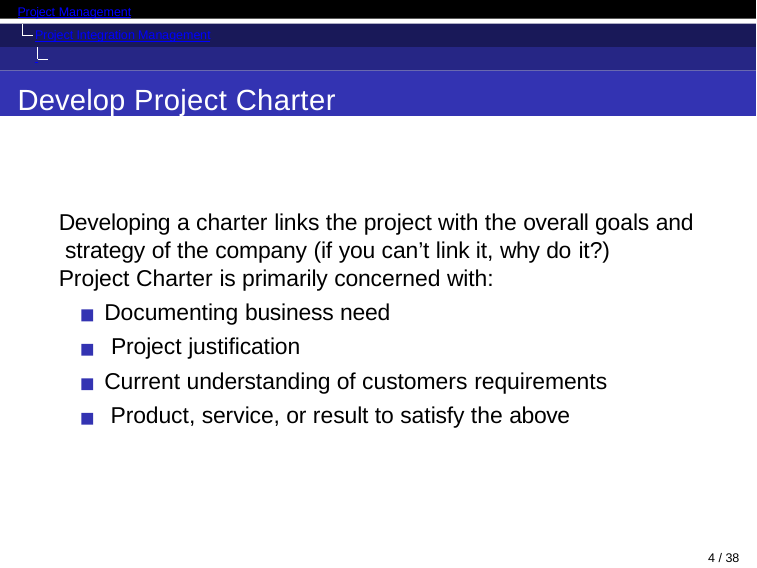

Project Management
Project Integration Management  Introduction

Develop Project Charter
Developing a charter links the project with the overall goals and  strategy of the company (if you can’t link it, why do it?)
Project Charter is primarily concerned with:
Documenting business need  Project justification
Current understanding of customers requirements  Product, service, or result to satisfy the above

4 / 38